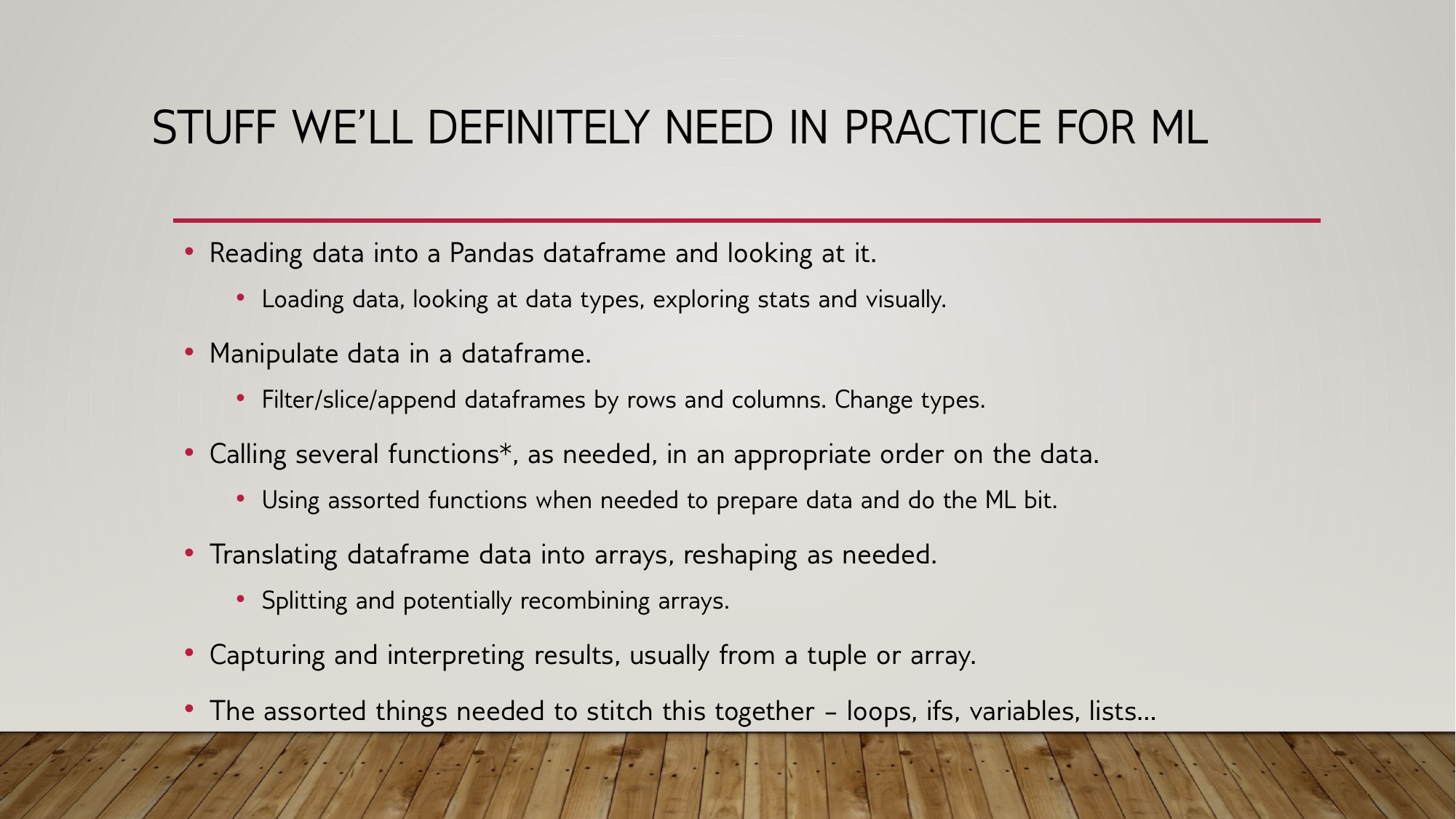

# Stuff We’ll Definitely Need In Practice for ML
Reading data into a Pandas dataframe and looking at it.
Loading data, looking at data types, exploring stats and visually.
Manipulate data in a dataframe.
Filter/slice/append dataframes by rows and columns. Change types.
Calling several functions*, as needed, in an appropriate order on the data.
Using assorted functions when needed to prepare data and do the ML bit.
Translating dataframe data into arrays, reshaping as needed.
Splitting and potentially recombining arrays.
Capturing and interpreting results, usually from a tuple or array.
The assorted things needed to stitch this together – loops, ifs, variables, lists…